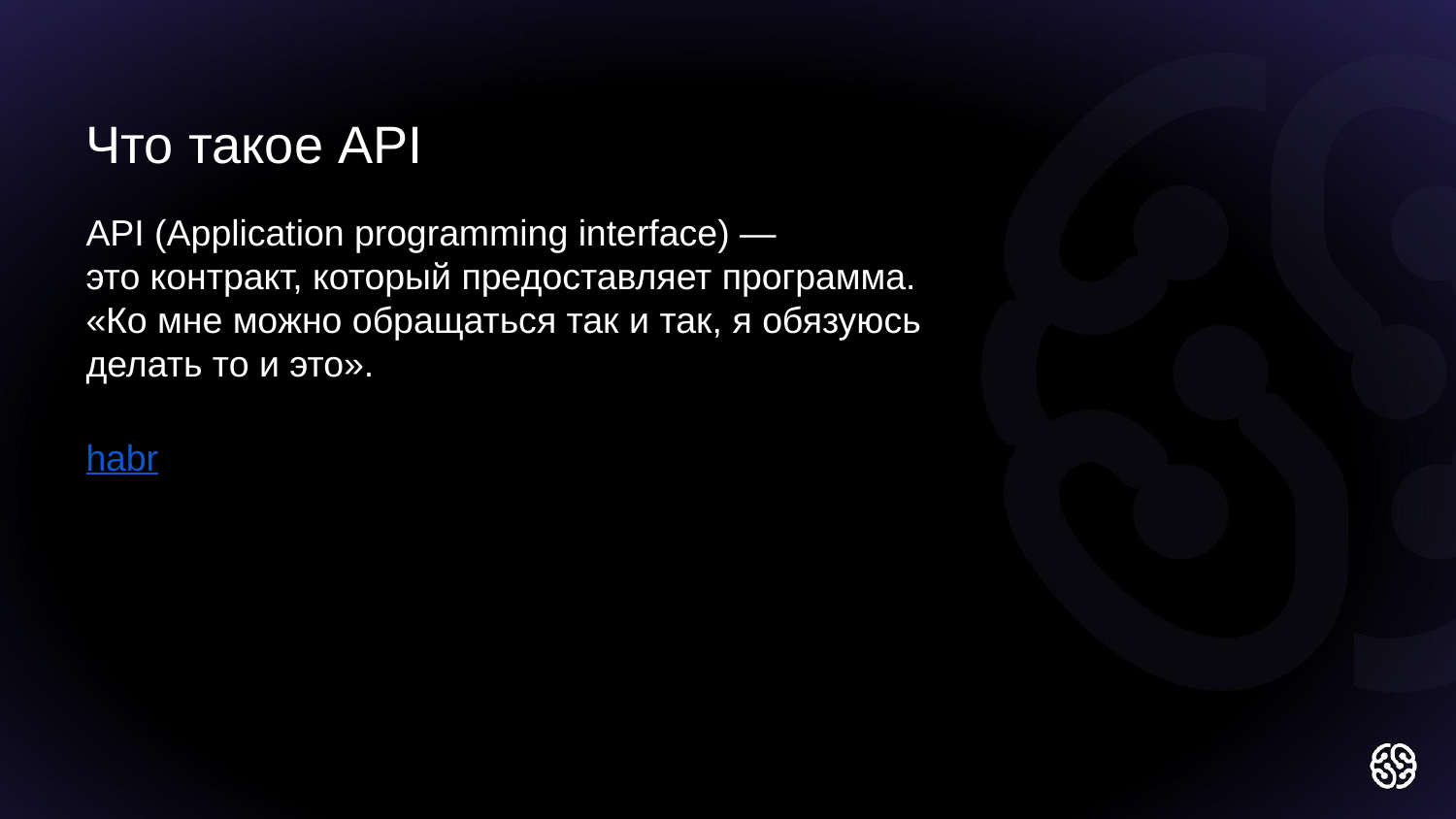

Что такое API
API (Application programming interface) —
это контракт, который предоставляет программа.
«Ко мне можно обращаться так и так, я обязуюсь
делать то и это».

habr